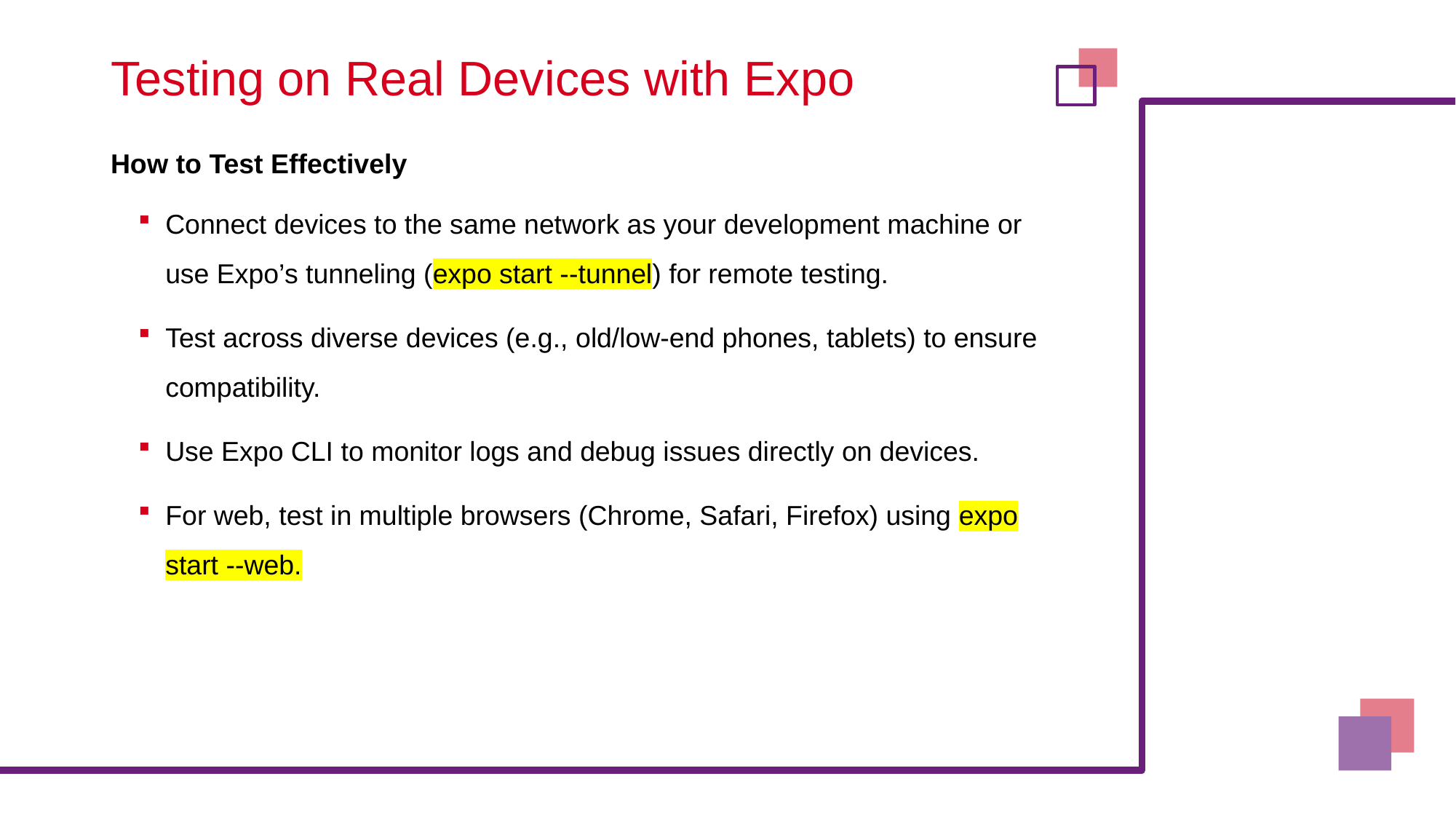

# Testing on Real Devices with Expo
How to Test Effectively
Connect devices to the same network as your development machine or use Expo’s tunneling (expo start --tunnel) for remote testing.
Test across diverse devices (e.g., old/low-end phones, tablets) to ensure compatibility.
Use Expo CLI to monitor logs and debug issues directly on devices.
For web, test in multiple browsers (Chrome, Safari, Firefox) using expo start --web.